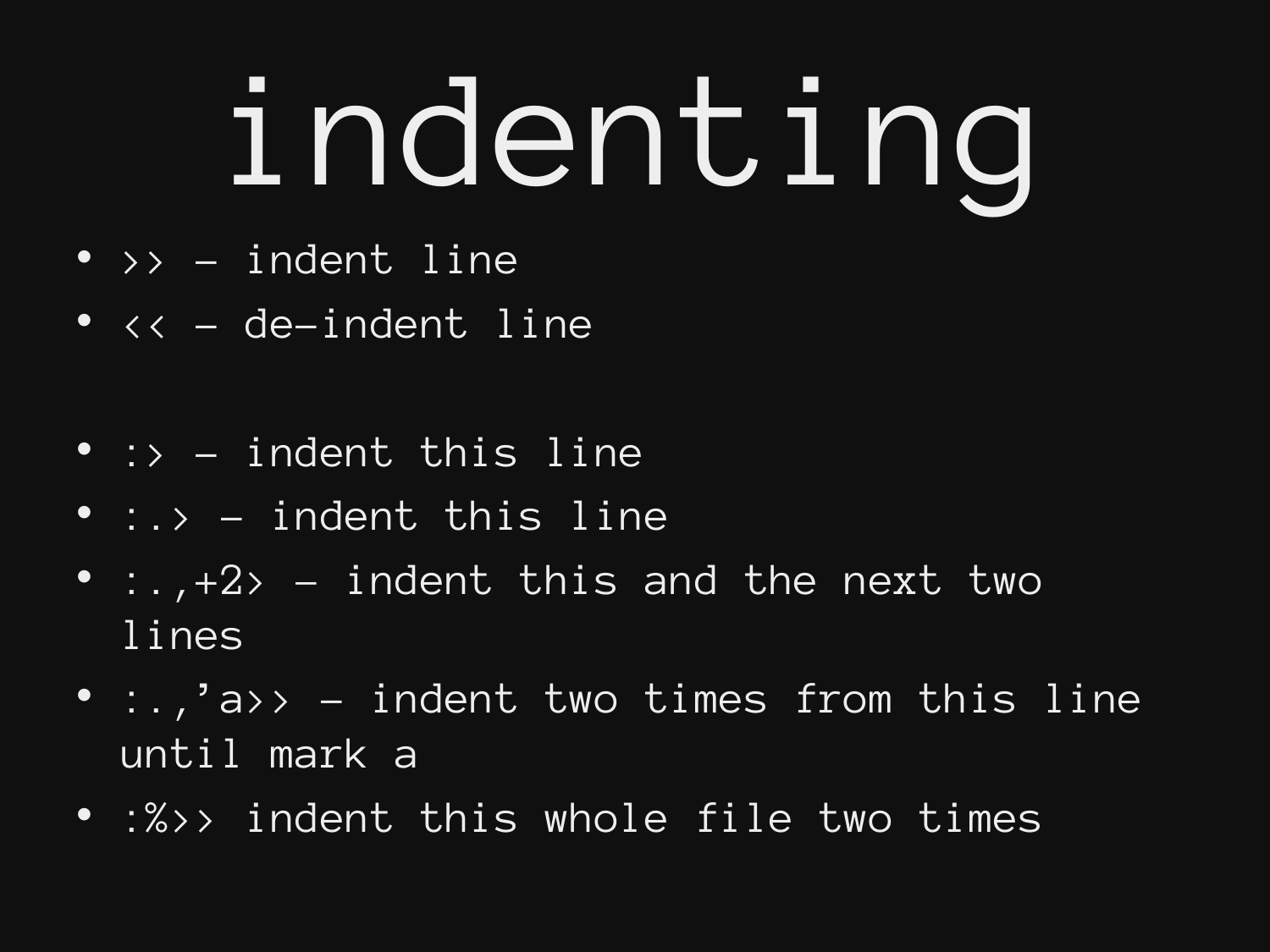

# indenting
>> - indent line
<< - de-indent line

:> - indent this line
:.> - indent this line
:.,+2> – indent this and the next two lines
:.,’a>> - indent two times from this line until mark a
:%>> indent this whole file two times